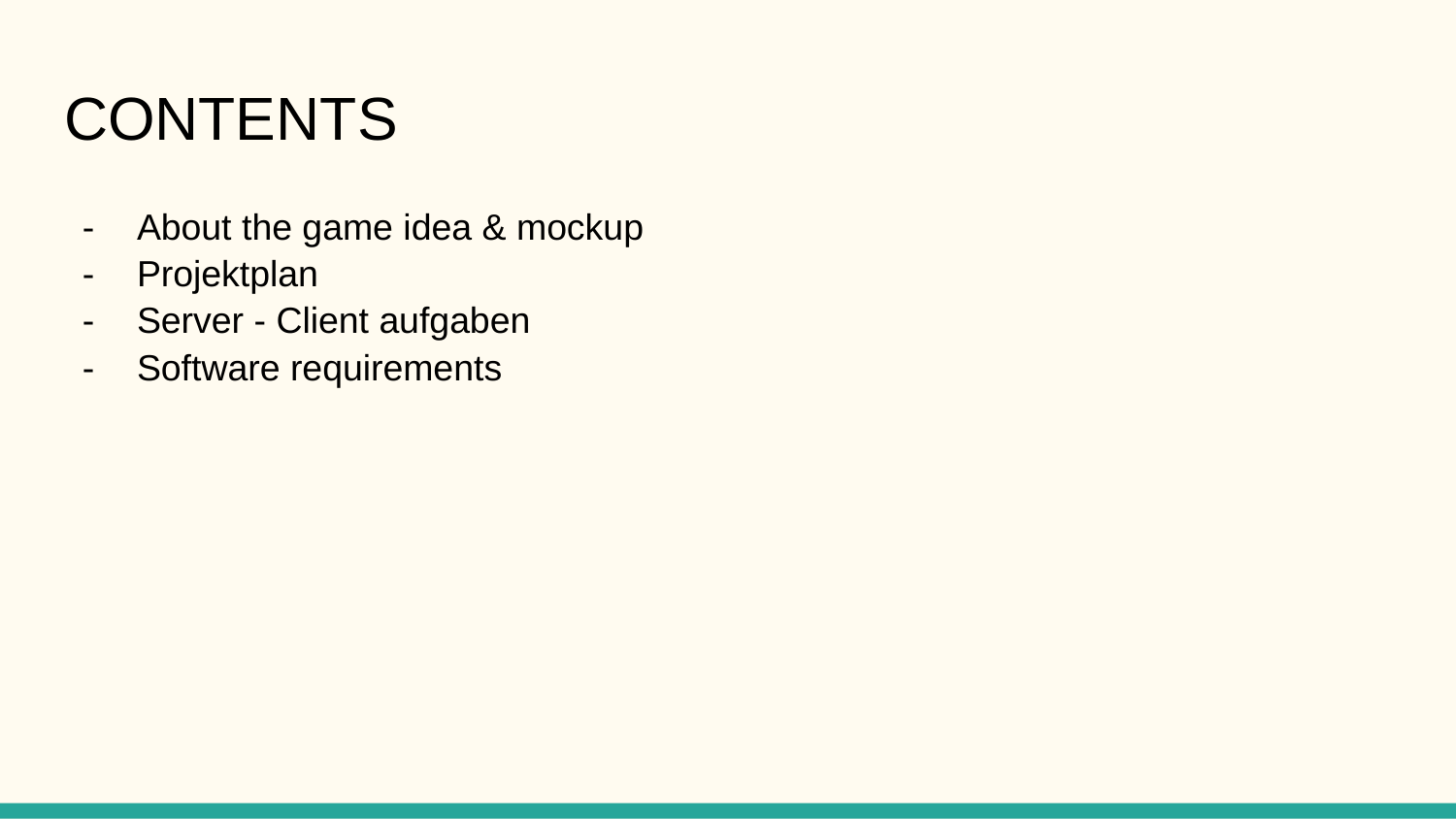

# CONTENTS
About the game idea & mockup
Projektplan
Server - Client aufgaben
Software requirements